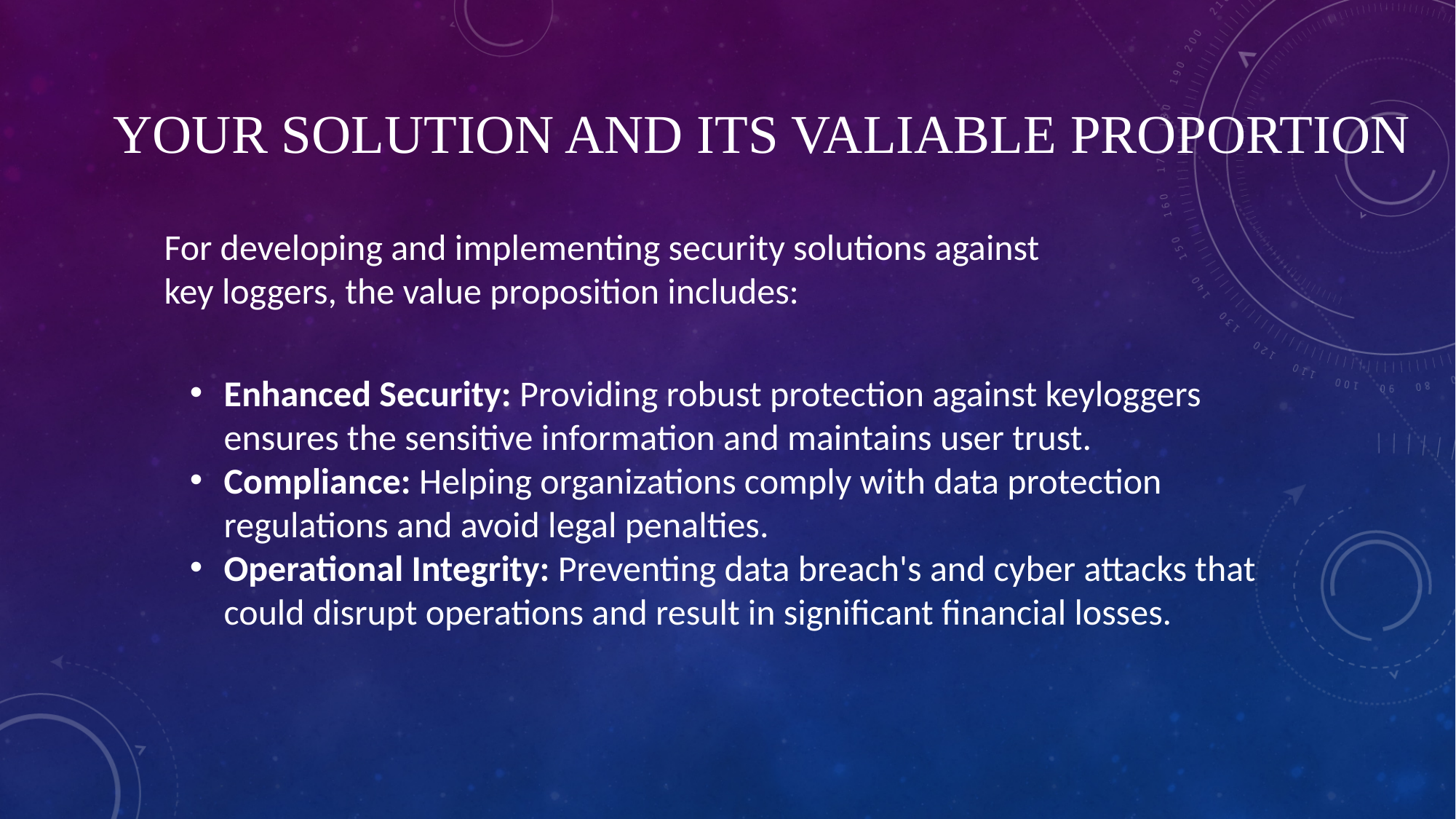

YOUR SOLUTION AND ITS VALIABLE PROPORTION
For developing and implementing security solutions against
key loggers, the value proposition includes:
Enhanced Security: Providing robust protection against keyloggers ensures the sensitive information and maintains user trust.
Compliance: Helping organizations comply with data protection regulations and avoid legal penalties.
Operational Integrity: Preventing data breach's and cyber attacks that could disrupt operations and result in significant financial losses.